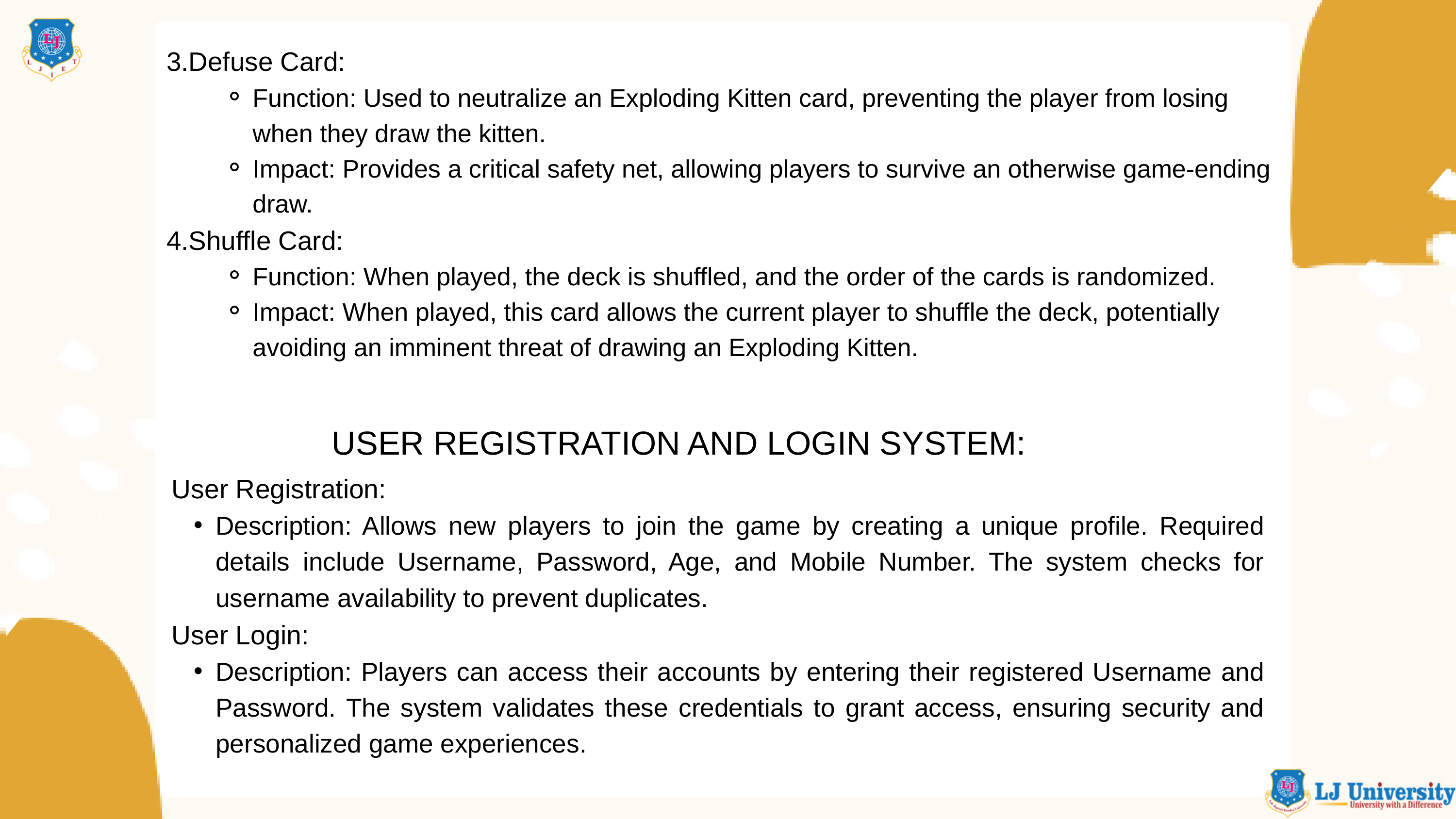

3.Defuse Card:
Function: Used to neutralize an Exploding Kitten card, preventing the player from losing when they draw the kitten.
Impact: Provides a critical safety net, allowing players to survive an otherwise game-ending draw.
4.Shuffle Card:
Function: When played, the deck is shuffled, and the order of the cards is randomized.
Impact: When played, this card allows the current player to shuffle the deck, potentially avoiding an imminent threat of drawing an Exploding Kitten.

USER REGISTRATION AND LOGIN SYSTEM:

User Registration:
Description: Allows new players to join the game by creating a unique profile. Required details include Username, Password, Age, and Mobile Number. The system checks for username availability to prevent duplicates.
User Login:
Description: Players can access their accounts by entering their registered Username and Password. The system validates these credentials to grant access, ensuring security and personalized game experiences.